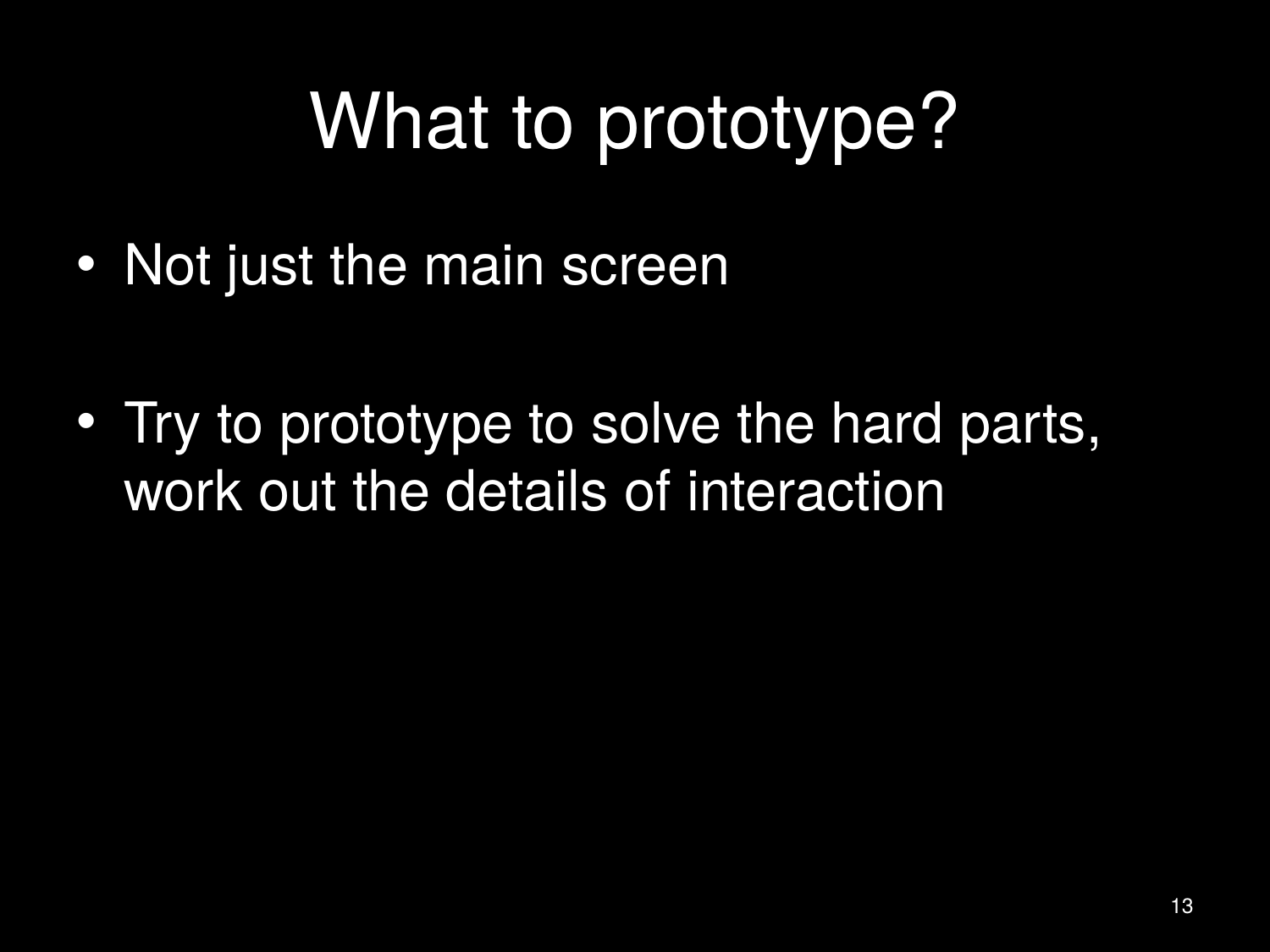

# What to prototype?
Not just the main screen

Try to prototype to solve the hard parts, work out the details of interaction
13